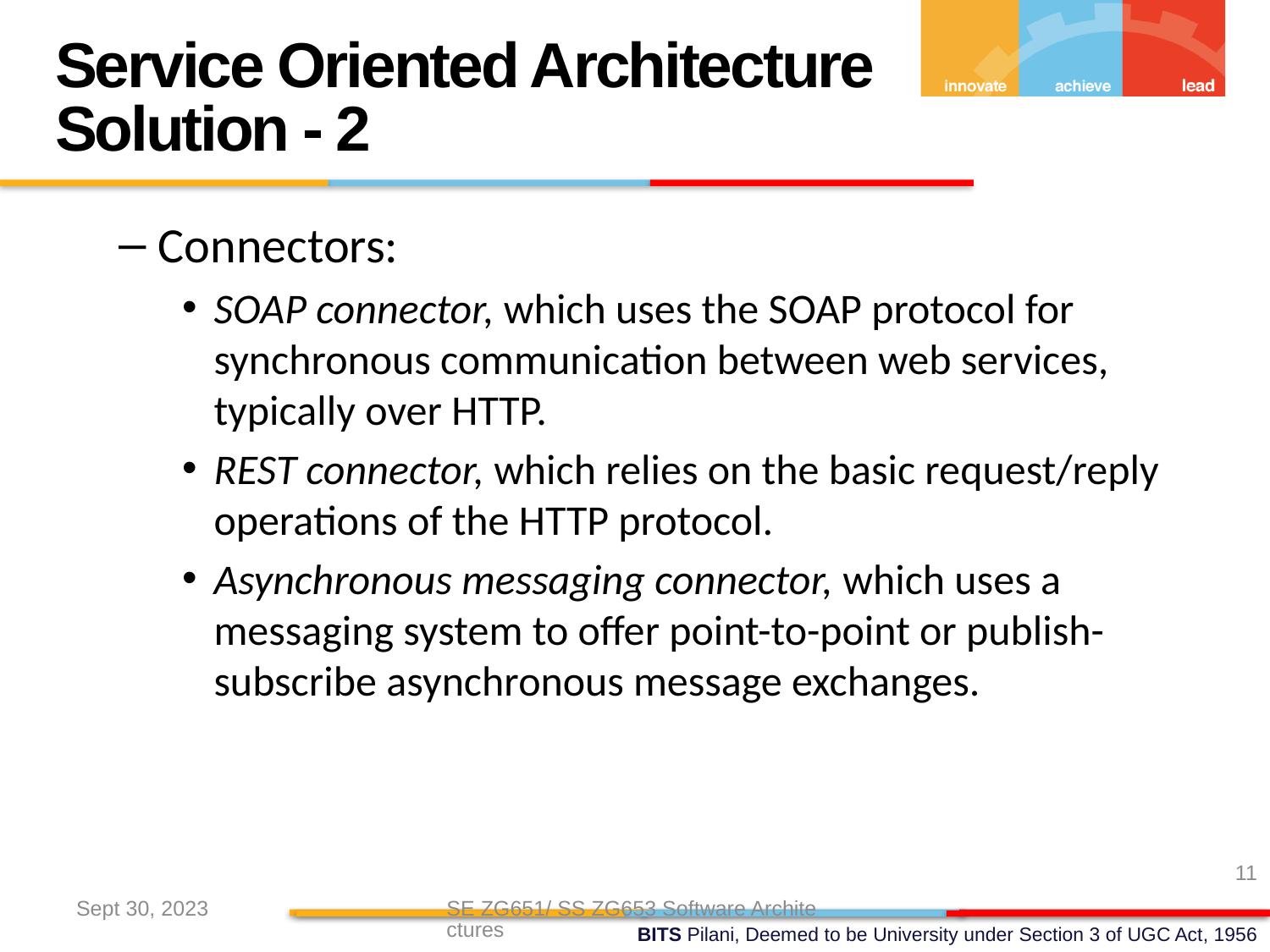

Service Oriented Architecture Solution - 2
Connectors:
SOAP connector, which uses the SOAP protocol for synchronous communication between web services, typically over HTTP.
REST connector, which relies on the basic request/reply operations of the HTTP protocol.
Asynchronous messaging connector, which uses a messaging system to offer point-to-point or publish-subscribe asynchronous message exchanges.
11
Sept 30, 2023
SE ZG651/ SS ZG653 Software Architectures